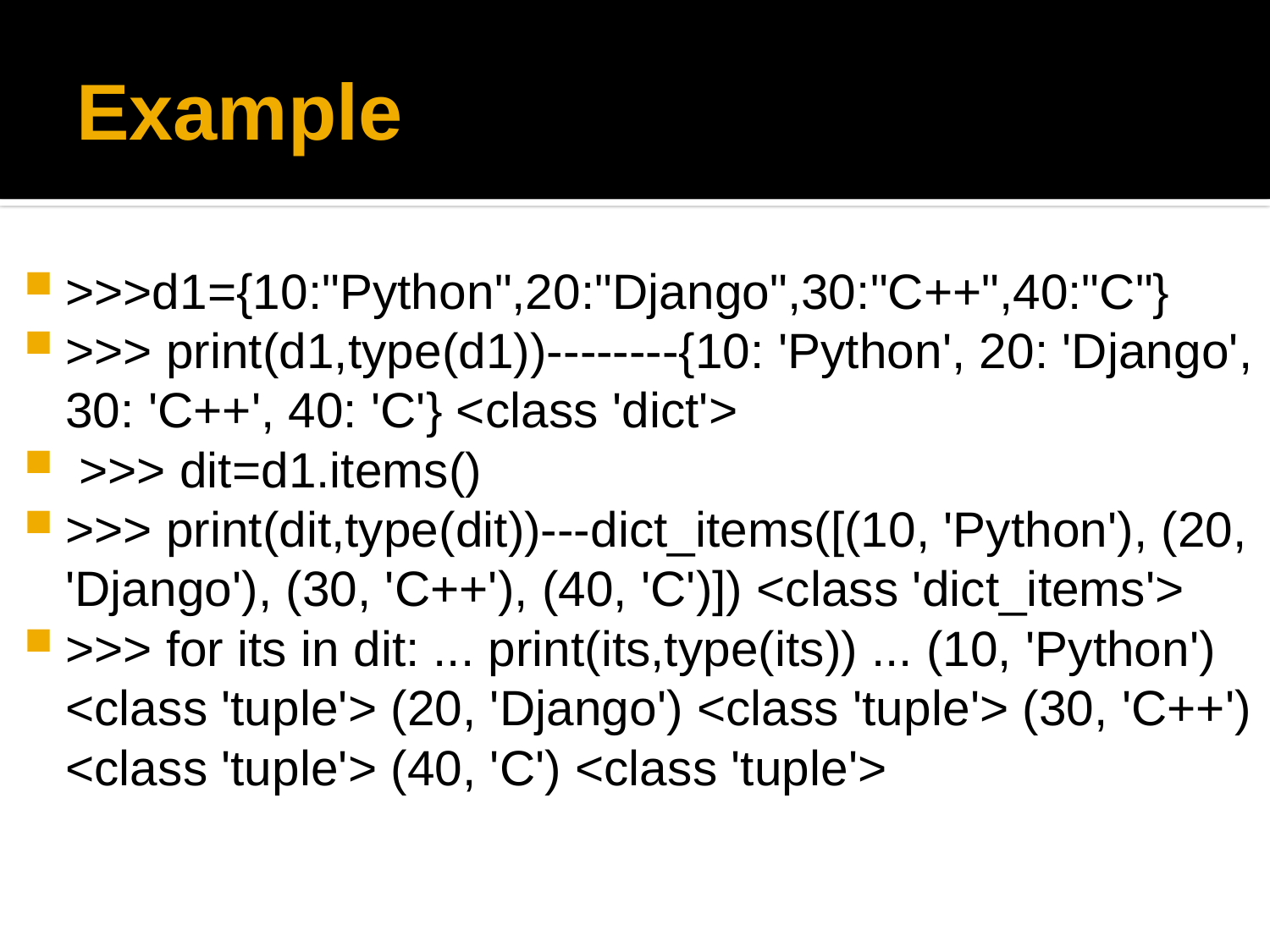

# Example
>>>d1={10:"Python",20:"Django",30:"C++",40:"C"}
>>> print(d1,type(d1))--------{10: 'Python', 20: 'Django', 30: 'C++', 40: 'C'} <class 'dict'>
 >>> dit=d1.items()
>>> print(dit,type(dit))---dict_items([(10, 'Python'), (20, 'Django'), (30, 'C++'), (40, 'C')]) <class 'dict_items'>
>>> for its in dit: ... print(its,type(its)) ... (10, 'Python') <class 'tuple'> (20, 'Django') <class 'tuple'> (30, 'C++') <class 'tuple'> (40, 'C') <class 'tuple'>